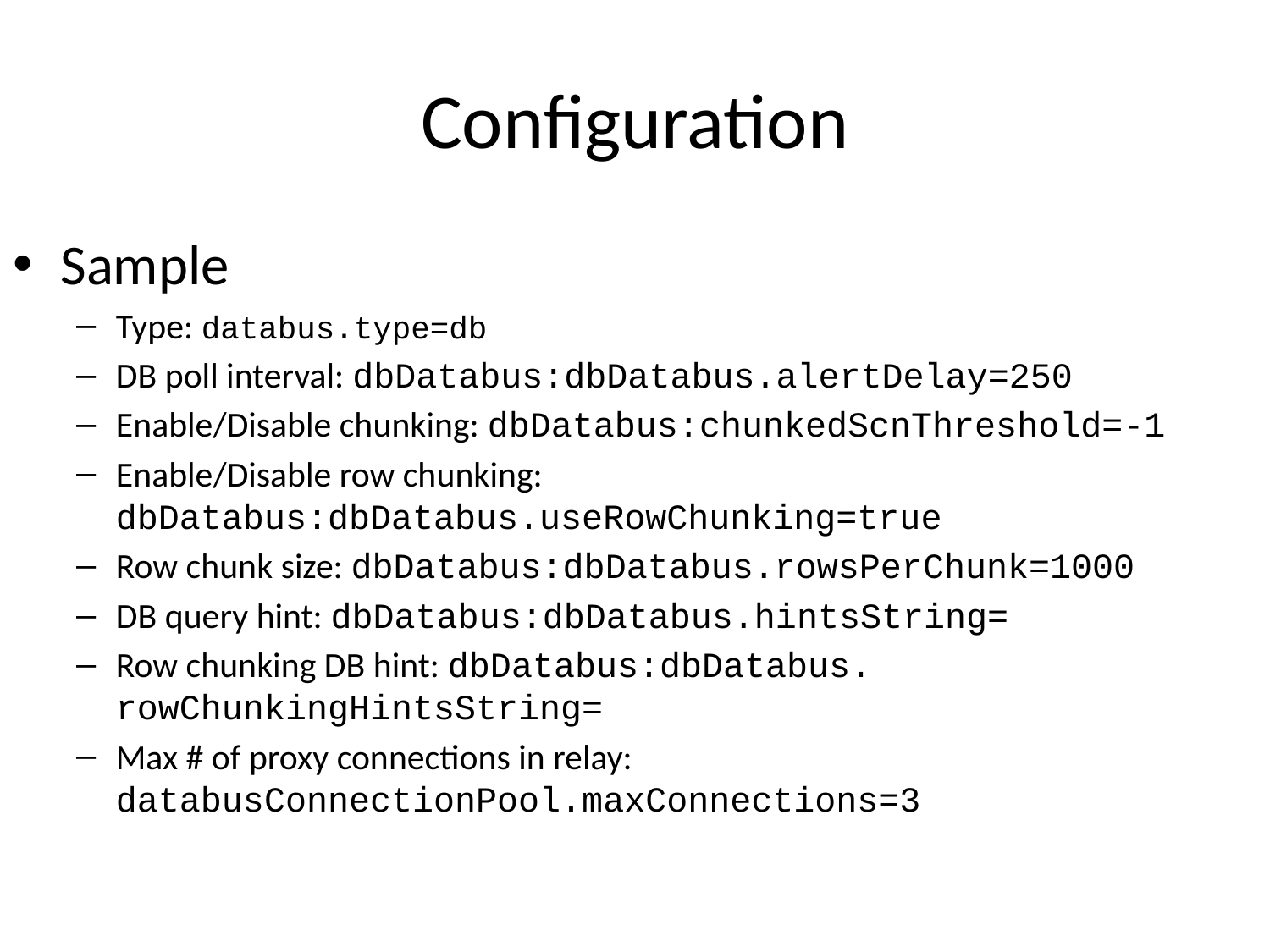

# Configuration
Sample
Type: databus.type=db
DB poll interval: dbDatabus:dbDatabus.alertDelay=250
Enable/Disable chunking: dbDatabus:chunkedScnThreshold=-1
Enable/Disable row chunking: dbDatabus:dbDatabus.useRowChunking=true
Row chunk size: dbDatabus:dbDatabus.rowsPerChunk=1000
DB query hint: dbDatabus:dbDatabus.hintsString=
Row chunking DB hint: dbDatabus:dbDatabus. rowChunkingHintsString=
Max # of proxy connections in relay: databusConnectionPool.maxConnections=3